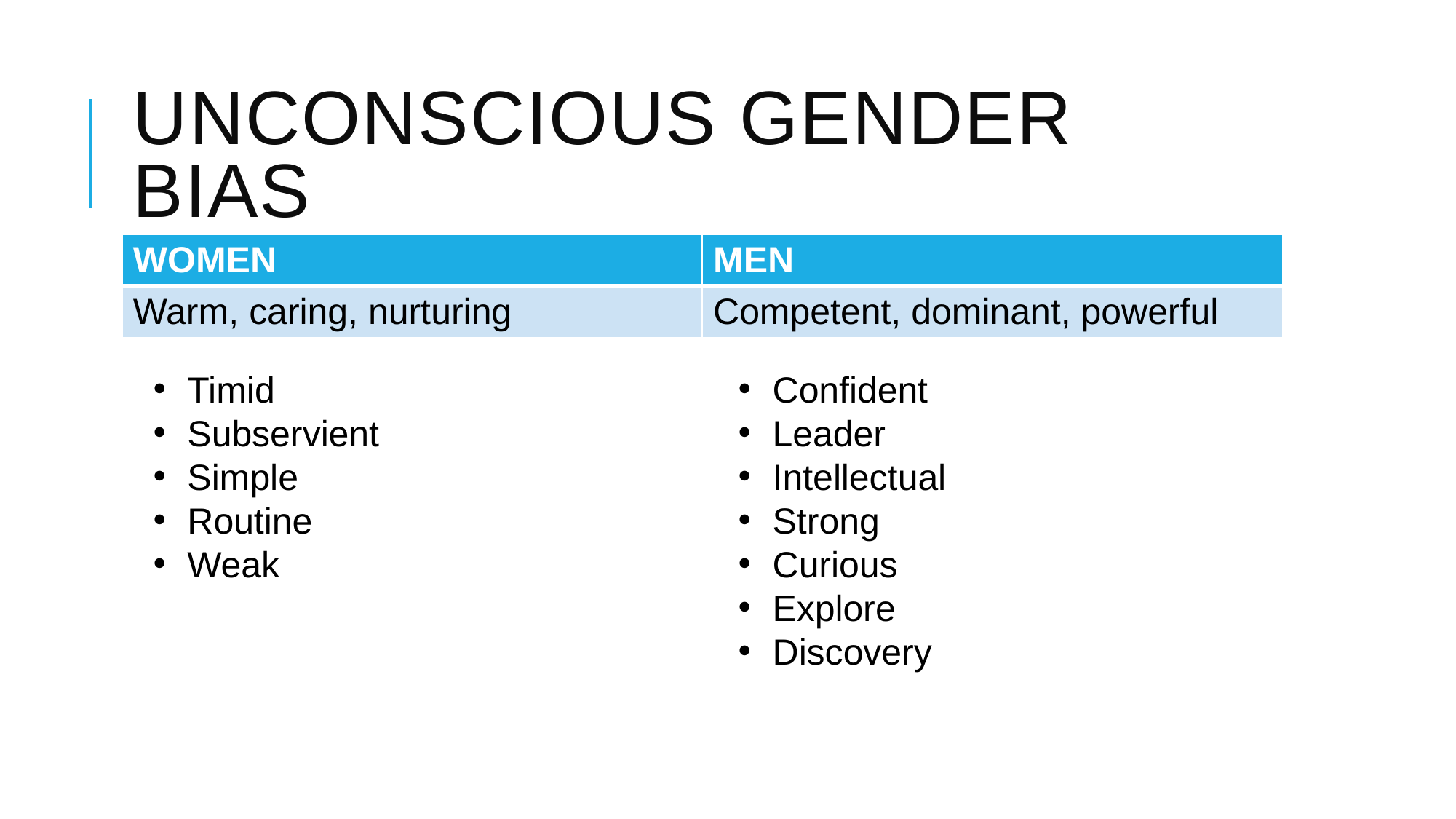

# UNCONSCIOUS GENDER BIAS
| WOMEN | MEN |
| --- | --- |
| Warm, caring, nurturing | Competent, dominant, powerful |
Timid
Subservient
Simple
Routine
Weak
Confident
Leader
Intellectual
Strong
Curious
Explore
Discovery